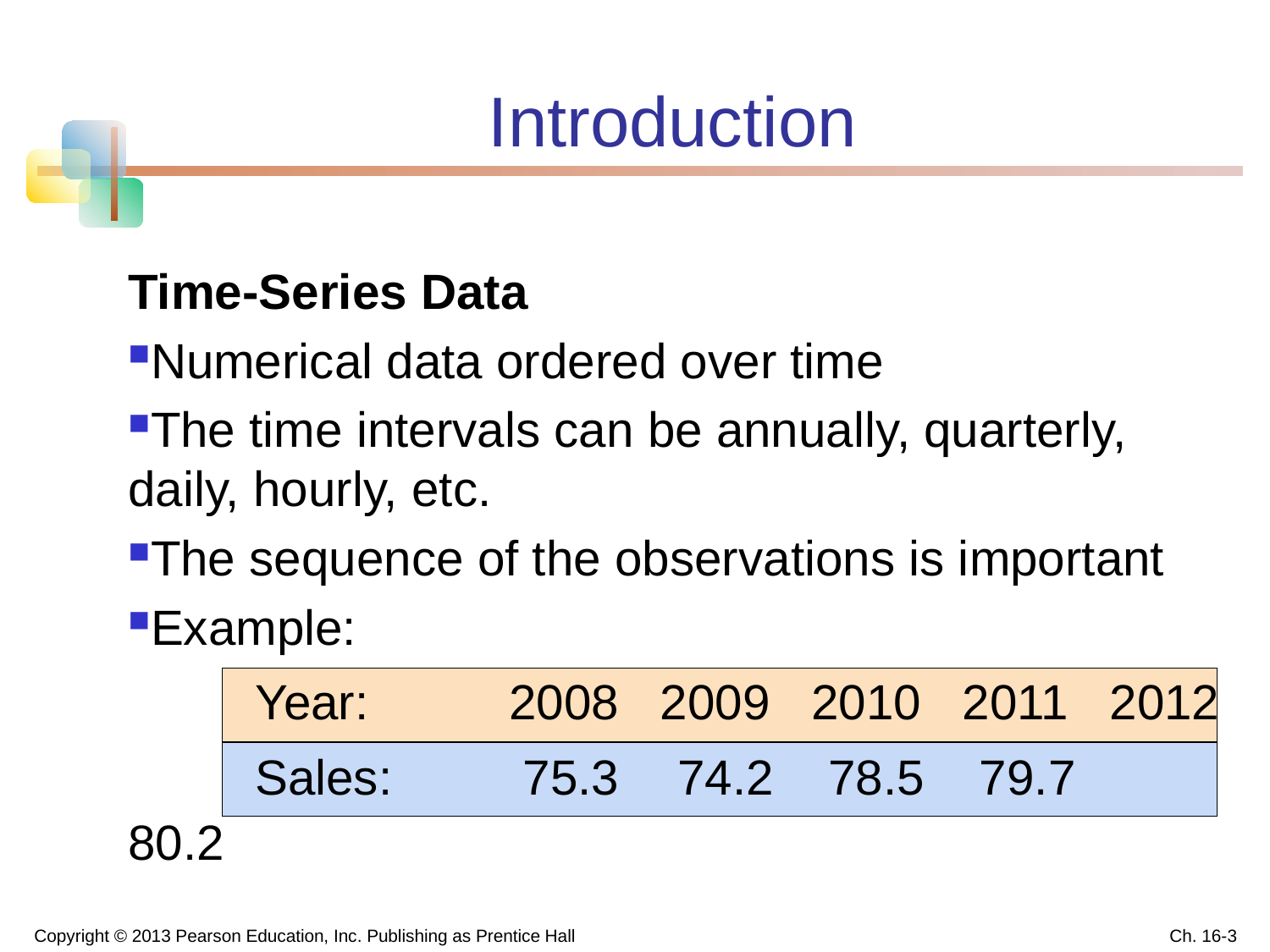

# Introduction
Time-Series Data
Numerical data ordered over time
The time intervals can be annually, quarterly, daily, hourly, etc.
The sequence of the observations is important
Example:
	Year:		2008   2009   2010   2011   2012
	Sales:	 75.3	   74.2    78.5    79.7    80.2

Copyright © 2013 Pearson Education, Inc. Publishing as Prentice Hall
Ch. 16-3